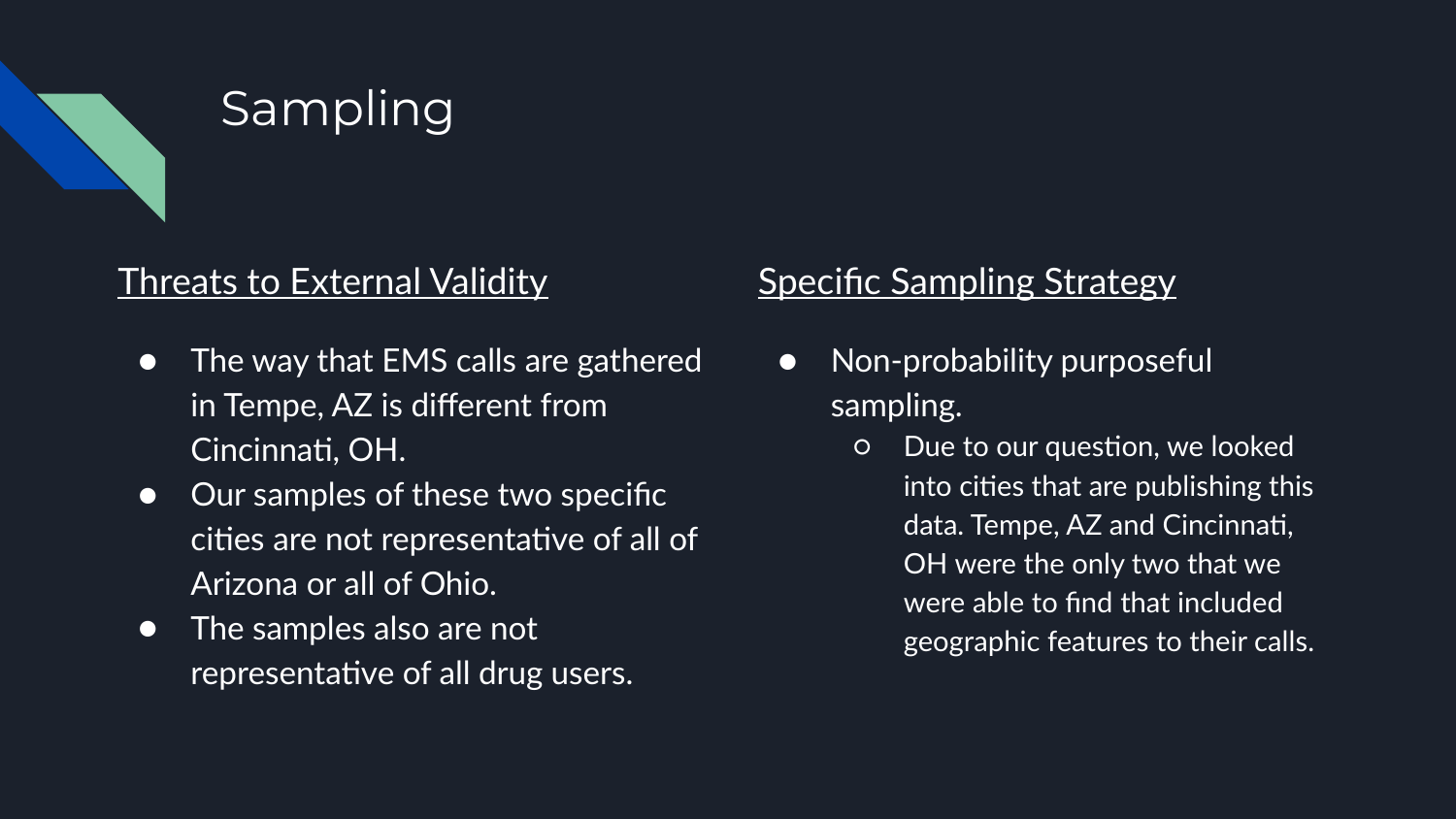

# Sampling
Threats to External Validity
The way that EMS calls are gathered in Tempe, AZ is different from Cincinnati, OH.
Our samples of these two specific cities are not representative of all of Arizona or all of Ohio.
The samples also are not representative of all drug users.
Specific Sampling Strategy
Non-probability purposeful sampling.
Due to our question, we looked into cities that are publishing this data. Tempe, AZ and Cincinnati, OH were the only two that we were able to find that included geographic features to their calls.